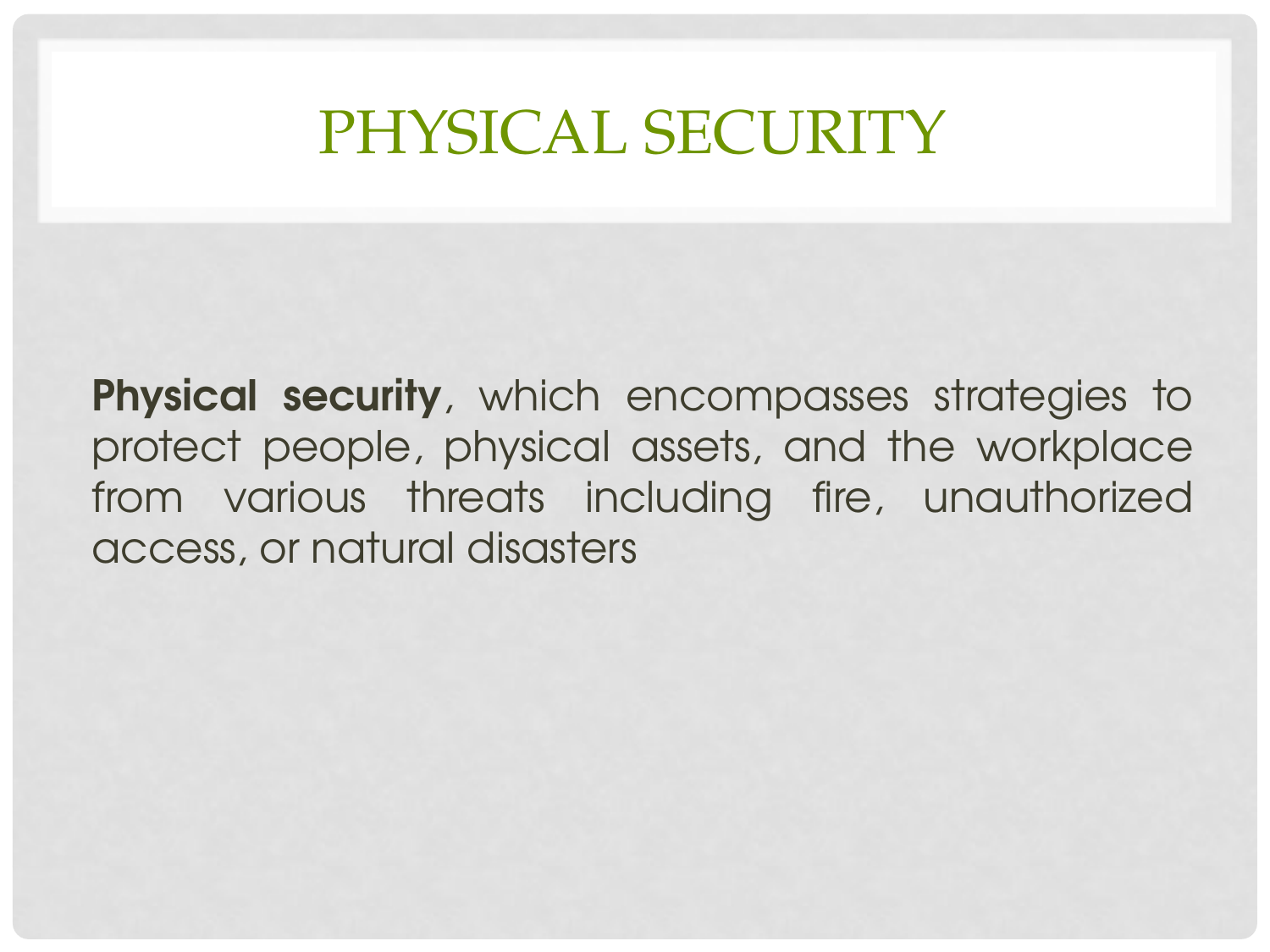

# PHYSICAL SECURITY

Physical security, which encompasses strategies to protect people, physical assets, and the workplace from various threats including fire, unauthorized access, or natural disasters